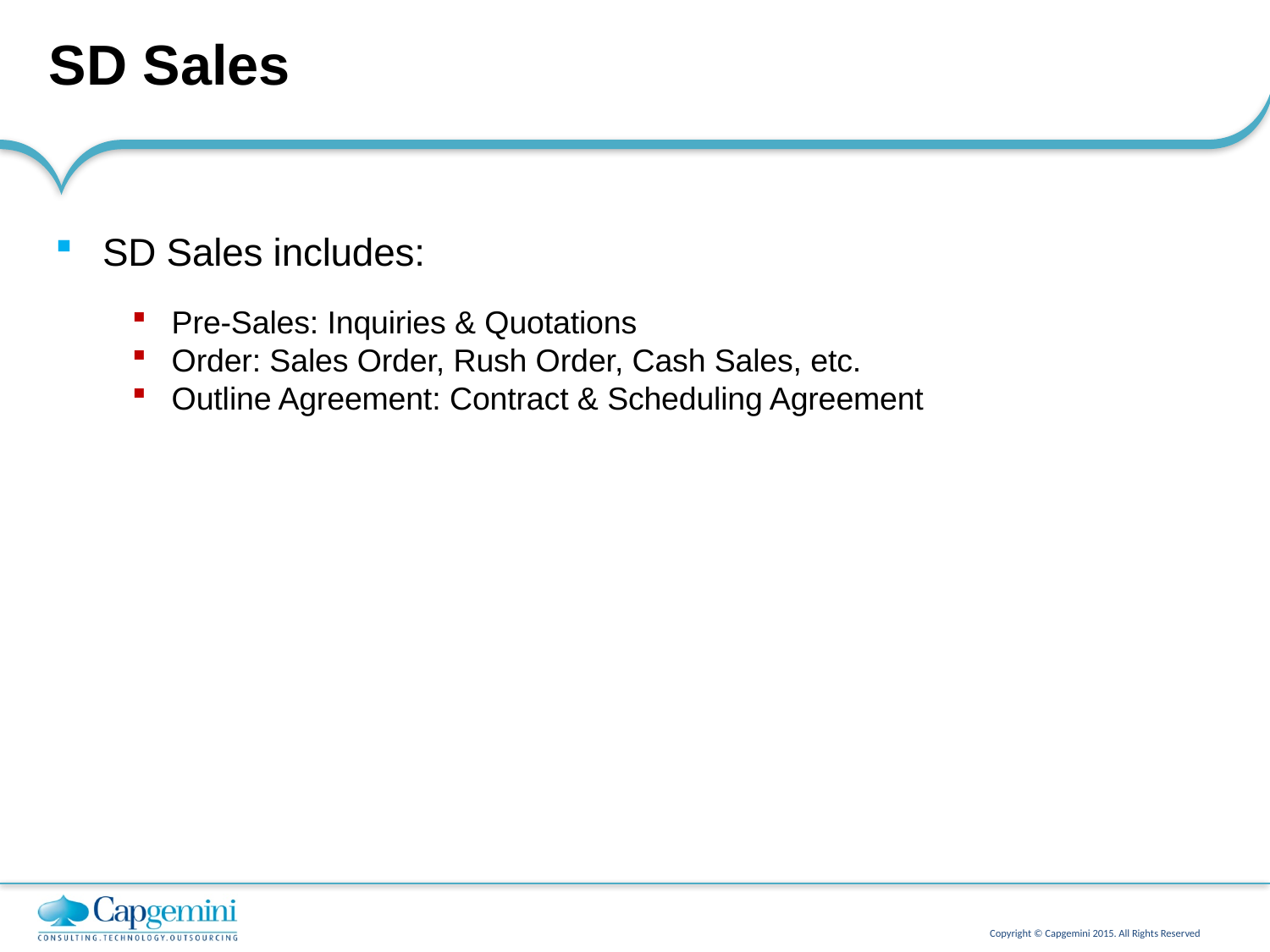

# SD Sales
SD Sales includes:
Pre-Sales: Inquiries & Quotations
Order: Sales Order, Rush Order, Cash Sales, etc.
Outline Agreement: Contract & Scheduling Agreement